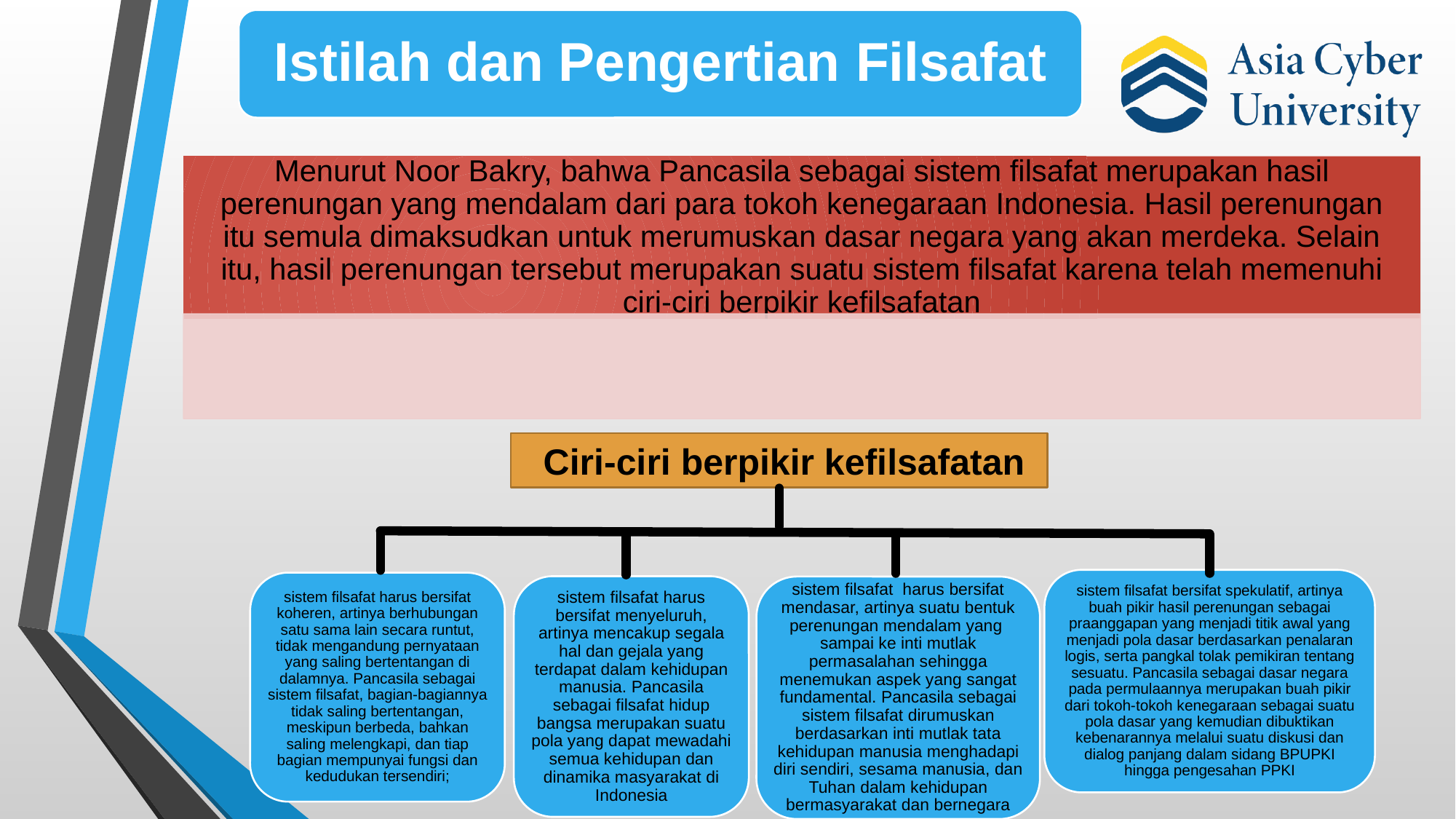

Istilah dan Pengertian Filsafat
Menurut Noor Bakry, bahwa Pancasila sebagai sistem filsafat merupakan hasil perenungan yang mendalam dari para tokoh kenegaraan Indonesia. Hasil perenungan itu semula dimaksudkan untuk merumuskan dasar negara yang akan merdeka. Selain itu, hasil perenungan tersebut merupakan suatu sistem filsafat karena telah memenuhi ciri-ciri berpikir kefilsafatan
 Ciri-ciri berpikir kefilsafatan
sistem filsafat bersifat spekulatif, artinya buah pikir hasil perenungan sebagai praanggapan yang menjadi titik awal yang menjadi pola dasar berdasarkan penalaran logis, serta pangkal tolak pemikiran tentang sesuatu. Pancasila sebagai dasar negara pada permulaannya merupakan buah pikir dari tokoh-tokoh kenegaraan sebagai suatu pola dasar yang kemudian dibuktikan kebenarannya melalui suatu diskusi dan dialog panjang dalam sidang BPUPKI hingga pengesahan PPKI
sistem filsafat harus bersifat koheren, artinya berhubungan satu sama lain secara runtut, tidak mengandung pernyataan yang saling bertentangan di dalamnya. Pancasila sebagai sistem filsafat, bagian-bagiannya tidak saling bertentangan, meskipun berbeda, bahkan saling melengkapi, dan tiap bagian mempunyai fungsi dan kedudukan tersendiri;
sistem filsafat harus bersifat menyeluruh, artinya mencakup segala hal dan gejala yang terdapat dalam kehidupan manusia. Pancasila sebagai filsafat hidup bangsa merupakan suatu pola yang dapat mewadahi semua kehidupan dan dinamika masyarakat di Indonesia
sistem filsafat  harus bersifat mendasar, artinya suatu bentuk perenungan mendalam yang  sampai ke inti mutlak permasalahan sehingga menemukan aspek yang sangat fundamental. Pancasila sebagai sistem filsafat dirumuskan berdasarkan inti mutlak tata kehidupan manusia menghadapi diri sendiri, sesama manusia, dan Tuhan dalam kehidupan bermasyarakat dan bernegara